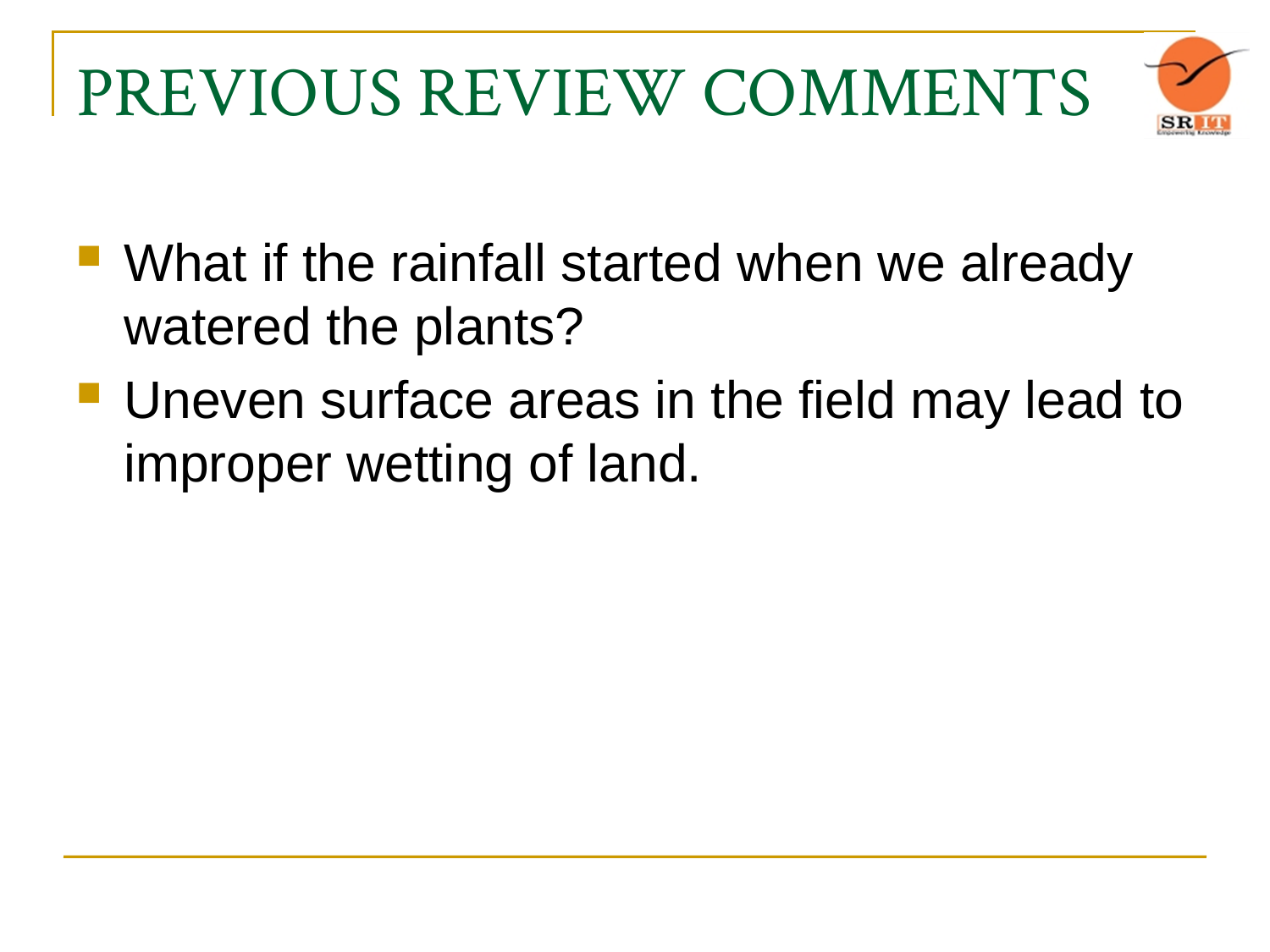

# PREVIOUS REVIEW COMMENTS
What if the rainfall started when we already watered the plants?
Uneven surface areas in the field may lead to improper wetting of land.